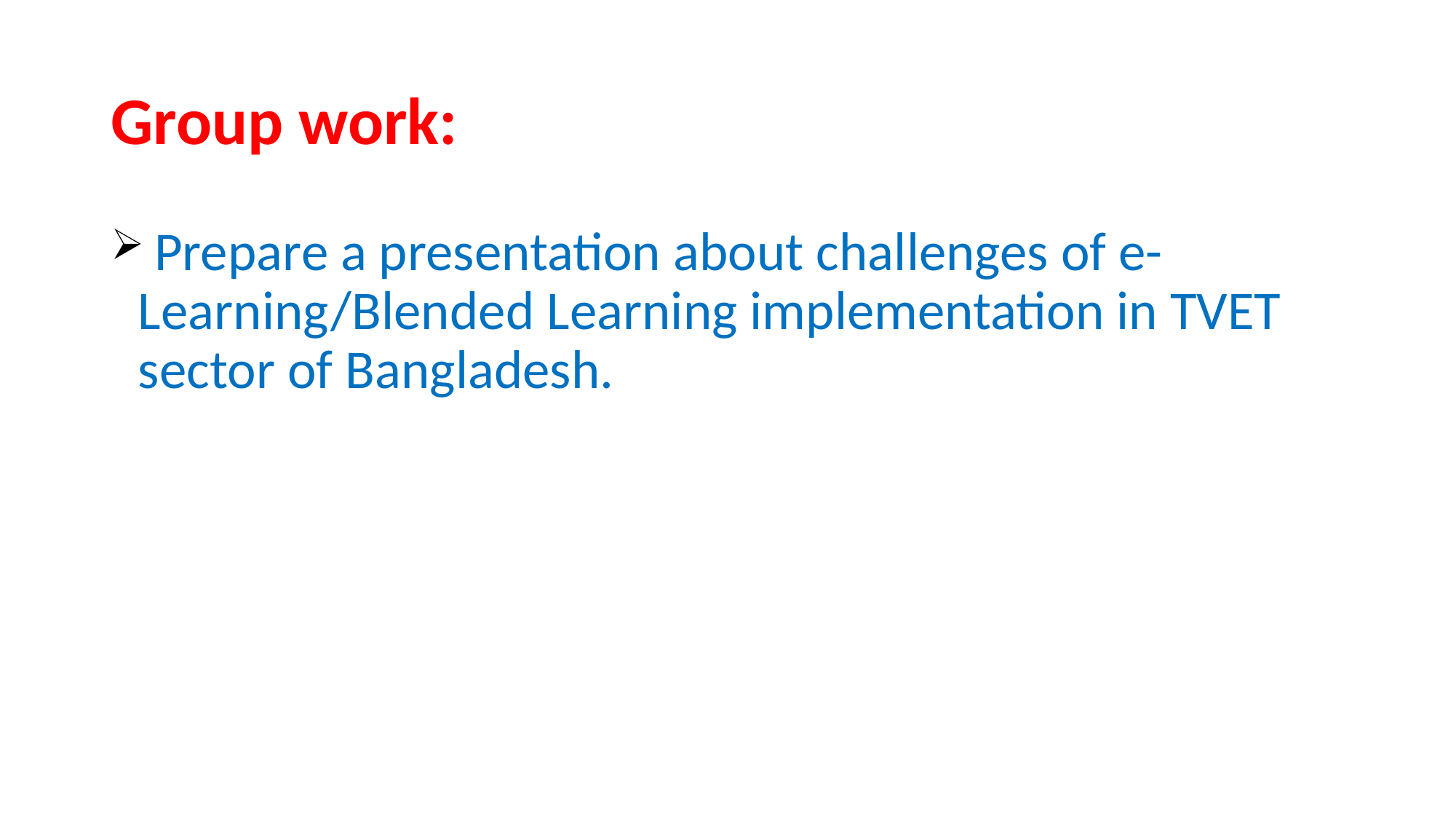

# Group work:
 Prepare a presentation about challenges of e-Learning/Blended Learning implementation in TVET sector of Bangladesh.